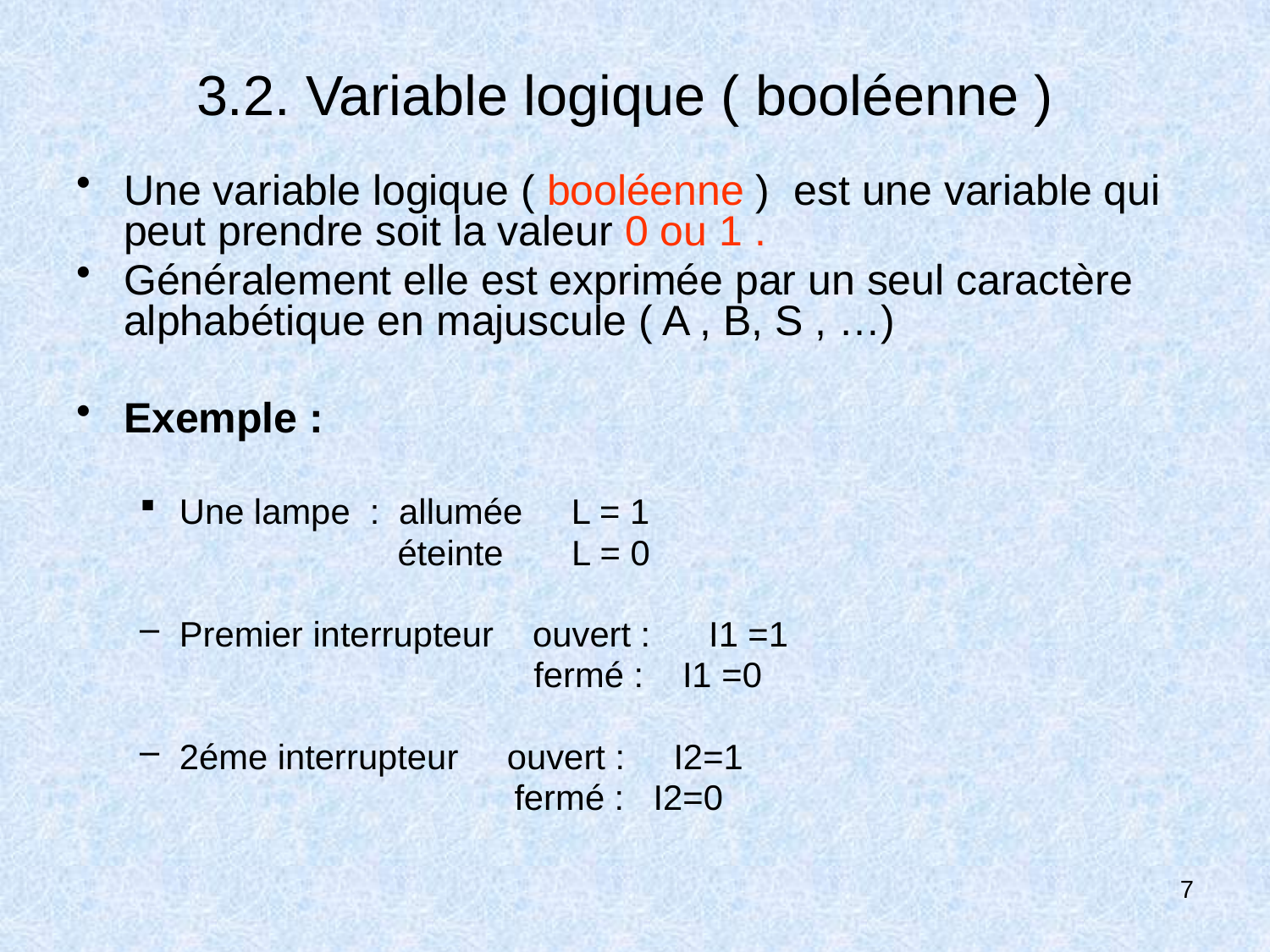

# 3.2. Variable logique ( booléenne )
Une variable logique ( booléenne )  est une variable qui peut prendre soit la valeur 0 ou 1 .
Généralement elle est exprimée par un seul caractère alphabétique en majuscule ( A , B, S , …)

Exemple :

Une lampe  :  allumée     L = 1
                                 éteinte       L = 0

Premier interrupteur    ouvert :      I1 =1
                                               fermé :    I1 =0

2éme interrupteur     ouvert :     I2=1
                                             fermé :   I2=0
7